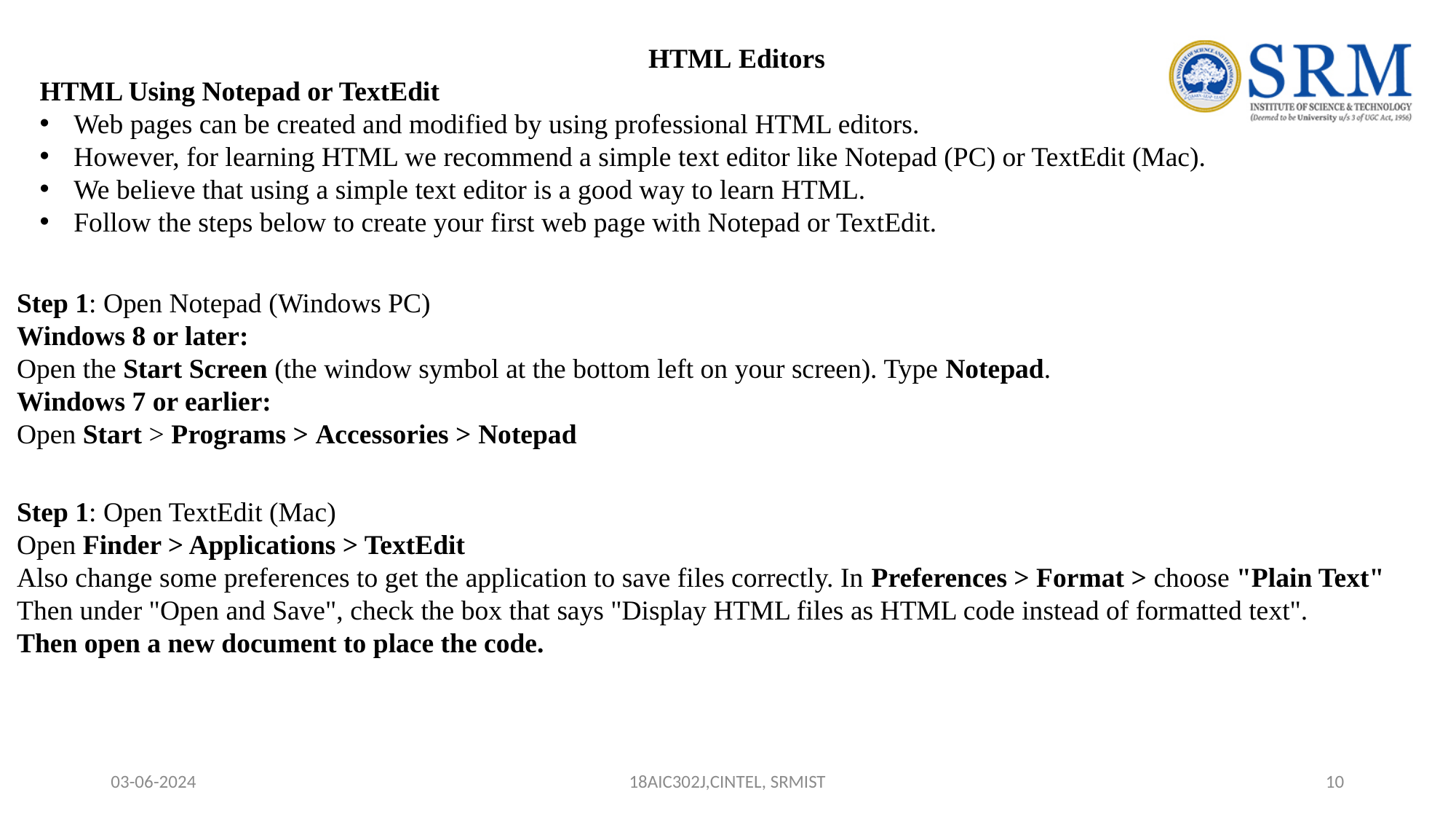

HTML Editors
HTML Using Notepad or TextEdit
Web pages can be created and modified by using professional HTML editors.
However, for learning HTML we recommend a simple text editor like Notepad (PC) or TextEdit (Mac).
We believe that using a simple text editor is a good way to learn HTML.
Follow the steps below to create your first web page with Notepad or TextEdit.

Step 1: Open Notepad (Windows PC)
Windows 8 or later:
Open the Start Screen (the window symbol at the bottom left on your screen). Type Notepad.
Windows 7 or earlier:
Open Start > Programs > Accessories > Notepad
Step 1: Open TextEdit (Mac)
Open Finder > Applications > TextEdit
Also change some preferences to get the application to save files correctly. In Preferences > Format > choose "Plain Text"
Then under "Open and Save", check the box that says "Display HTML files as HTML code instead of formatted text".
Then open a new document to place the code.
03-06-2024
18AIC302J,CINTEL, SRMIST
10